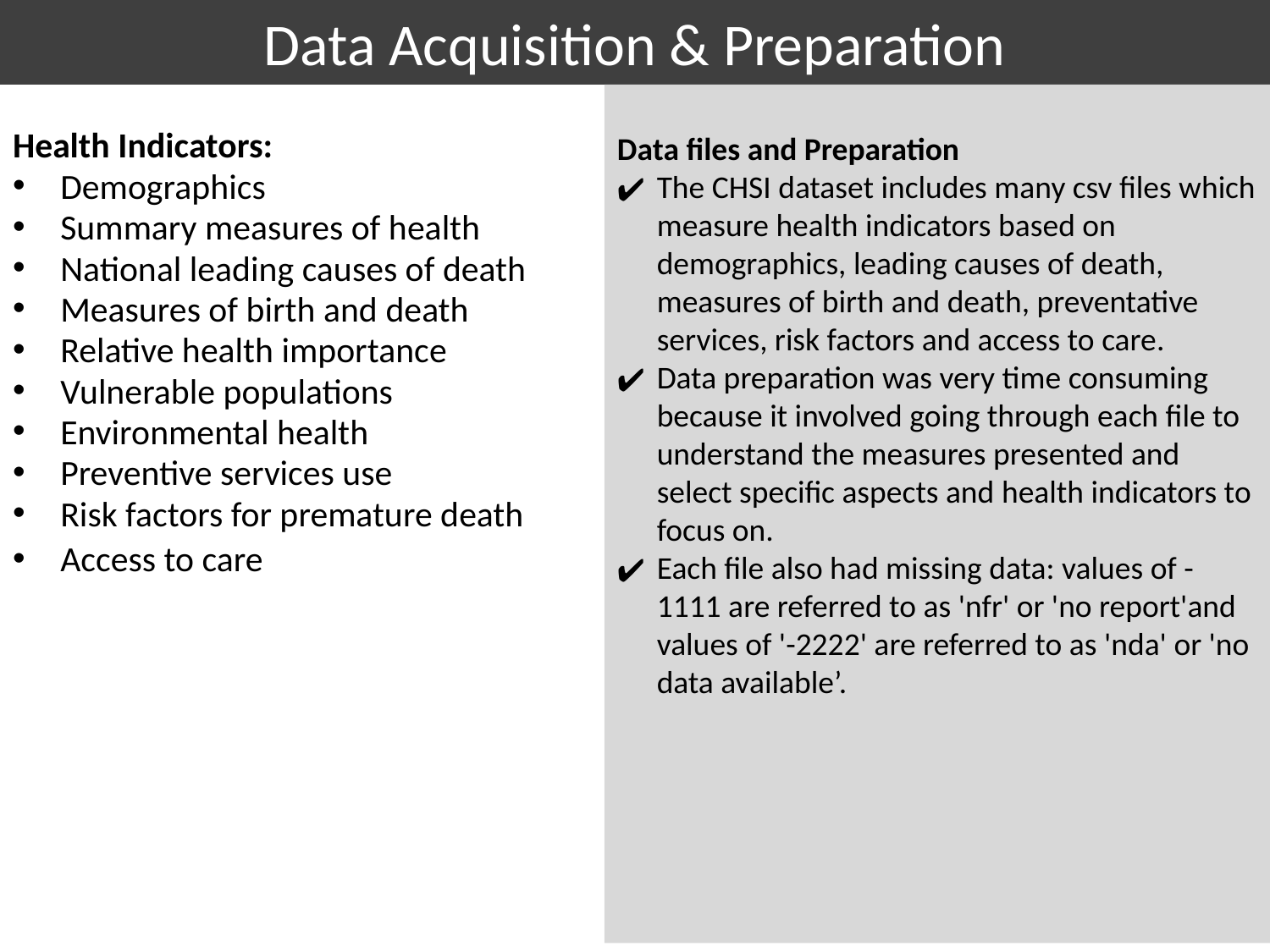

# Data Acquisition & Preparation

Data files and Preparation
The CHSI dataset includes many csv files which measure health indicators based on demographics, leading causes of death, measures of birth and death, preventative services, risk factors and access to care.
Data preparation was very time consuming because it involved going through each file to understand the measures presented and select specific aspects and health indicators to focus on.
Each file also had missing data: values of -1111 are referred to as 'nfr' or 'no report'and values of '-2222' are referred to as 'nda' or 'no data available’.

Health Indicators:
Demographics
Summary measures of health
National leading causes of death
Measures of birth and death
Relative health importance
Vulnerable populations
Environmental health
Preventive services use
Risk factors for premature death
Access to care